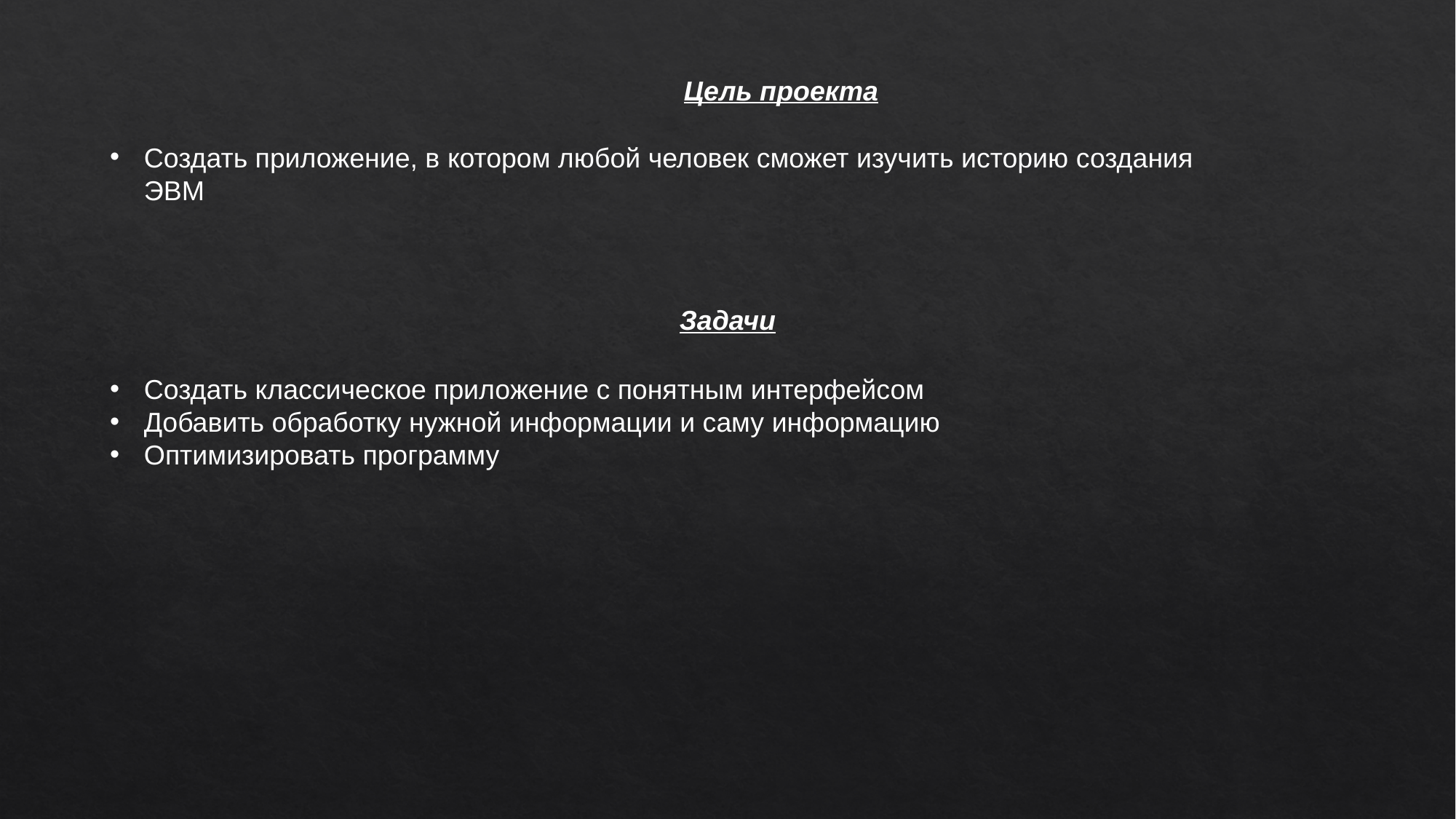

Цель проекта
Создать приложение, в котором любой человек сможет изучить историю создания ЭВМ
Задачи
Создать классическое приложение с понятным интерфейсом
Добавить обработку нужной информации и саму информацию
Оптимизировать программу